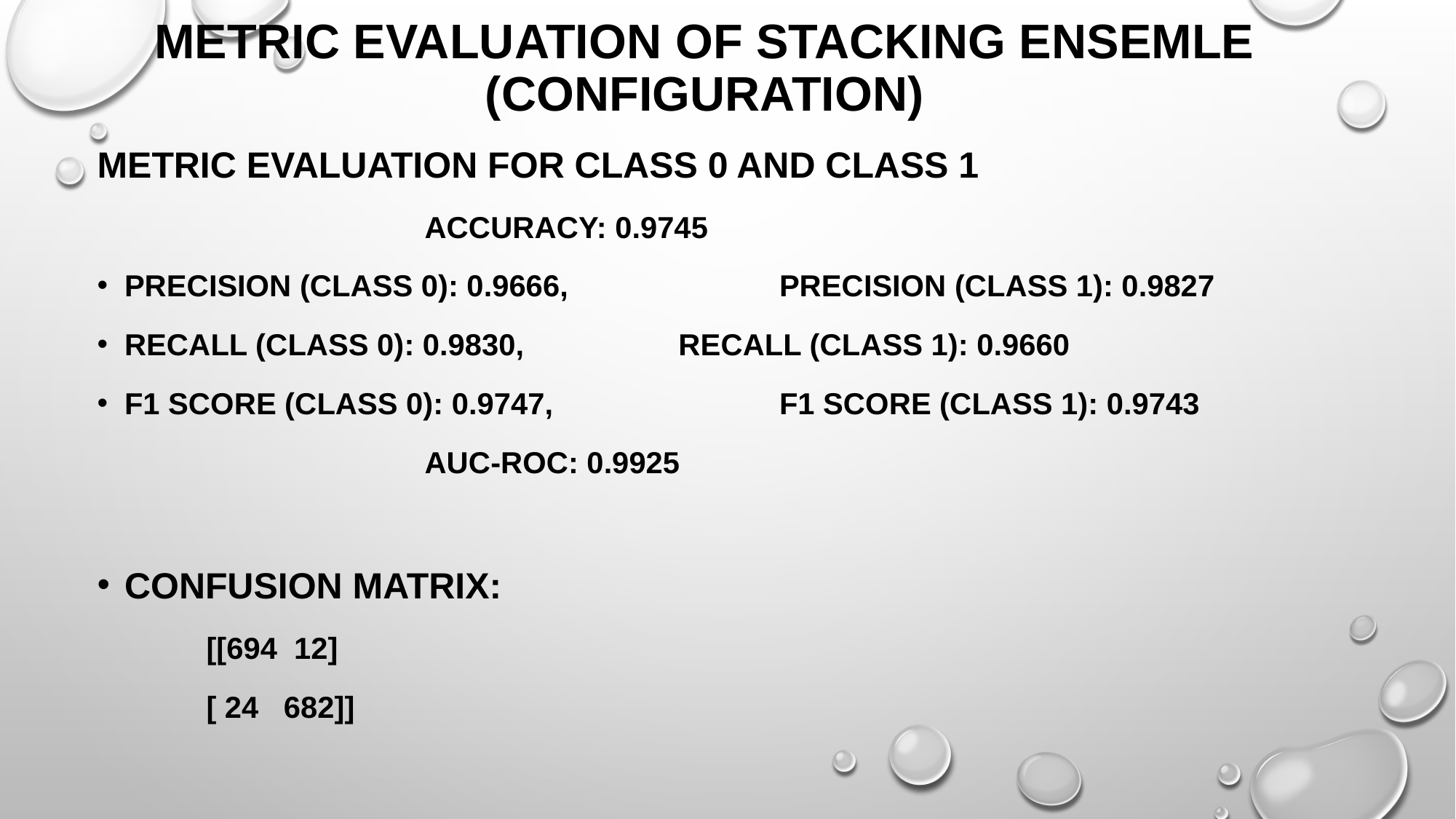

# METRIC EVALUATION OF STACKING ENSEMLE (CONFIGURATION)
Metric evaluation for class 0 and class 1
			Accuracy: 0.9745
Precision (Class 0): 0.9666, 		Precision (Class 1): 0.9827
Recall (Class 0): 0.9830,		 Recall (Class 1): 0.9660
F1 Score (Class 0): 0.9747, 		F1 Score (Class 1): 0.9743
			AUC-ROC: 0.9925

Confusion Matrix:
	[[694  12]
	[ 24   682]]